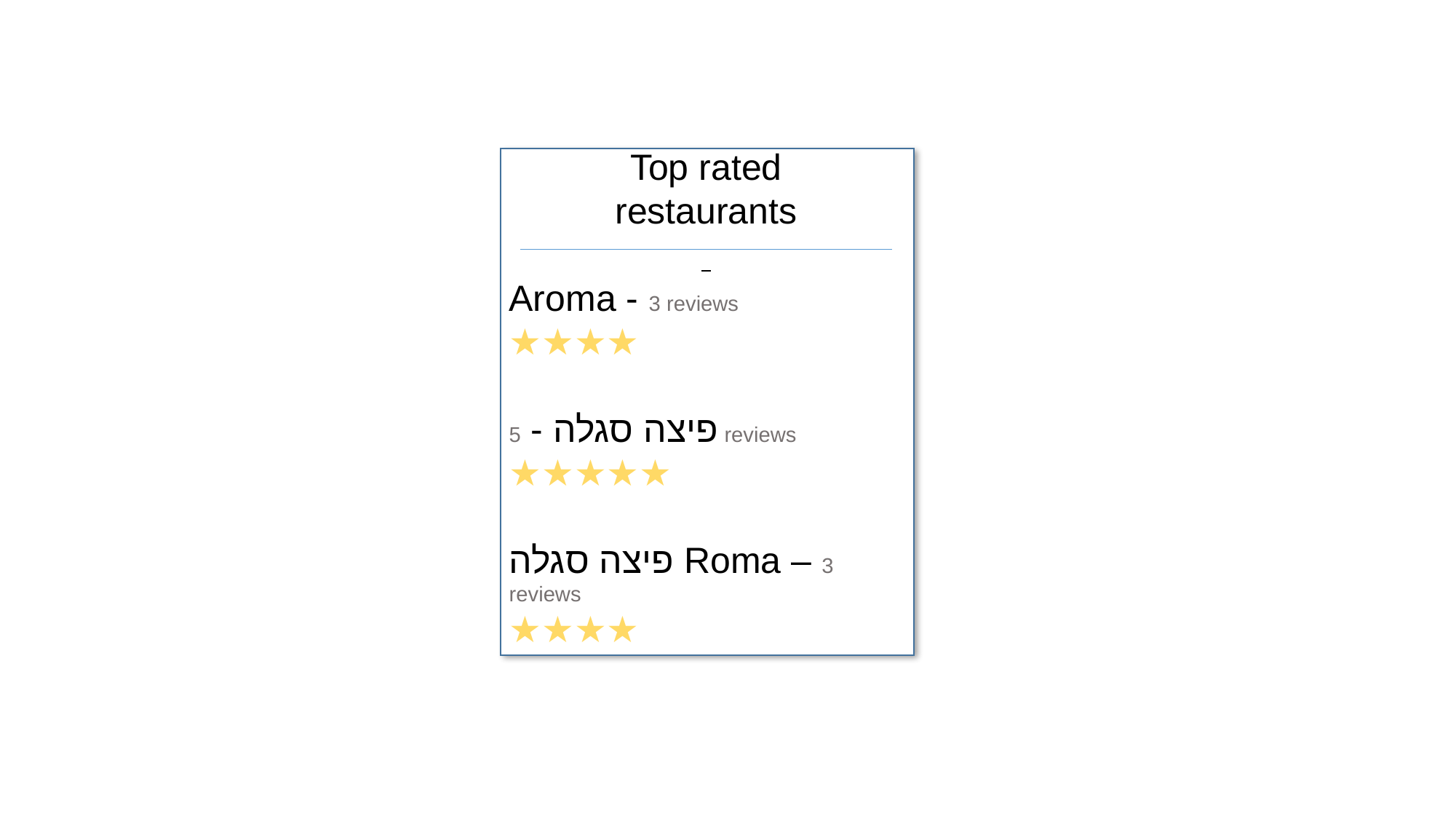

Top rated
restaurants

Aroma - 3 reviews
★★★★

פיצה סגלה - 5 reviews
★★★★★

פיצה סגלה Roma – 3 reviews
★★★★